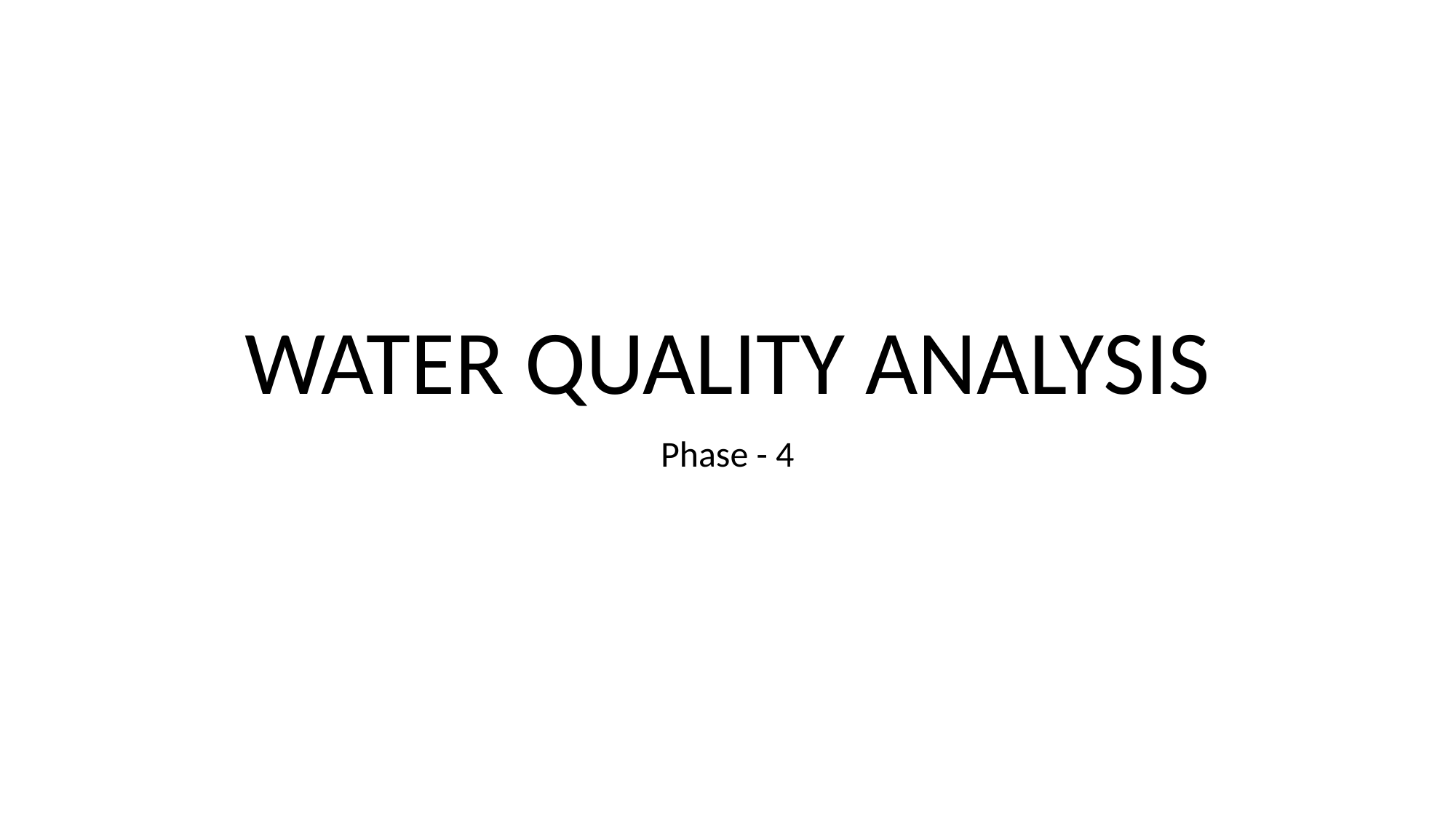

# WATER QUALITY ANALYSIS
Phase - 4